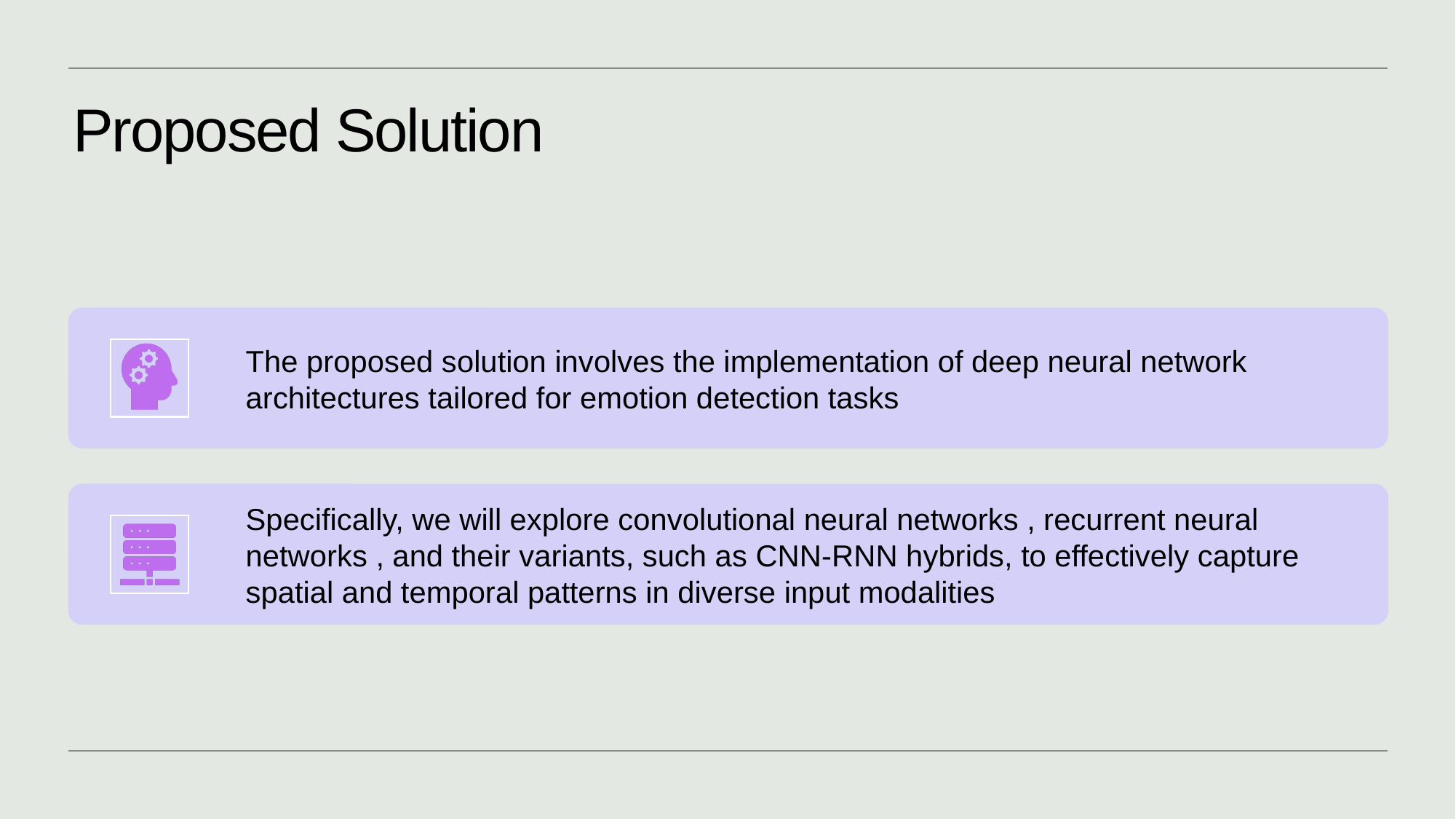

# Proposed Solution
The proposed solution involves the implementation of deep neural network architectures tailored for emotion detection tasks
Specifically, we will explore convolutional neural networks , recurrent neural networks , and their variants, such as CNN-RNN hybrids, to effectively capture spatial and temporal patterns in diverse input modalities